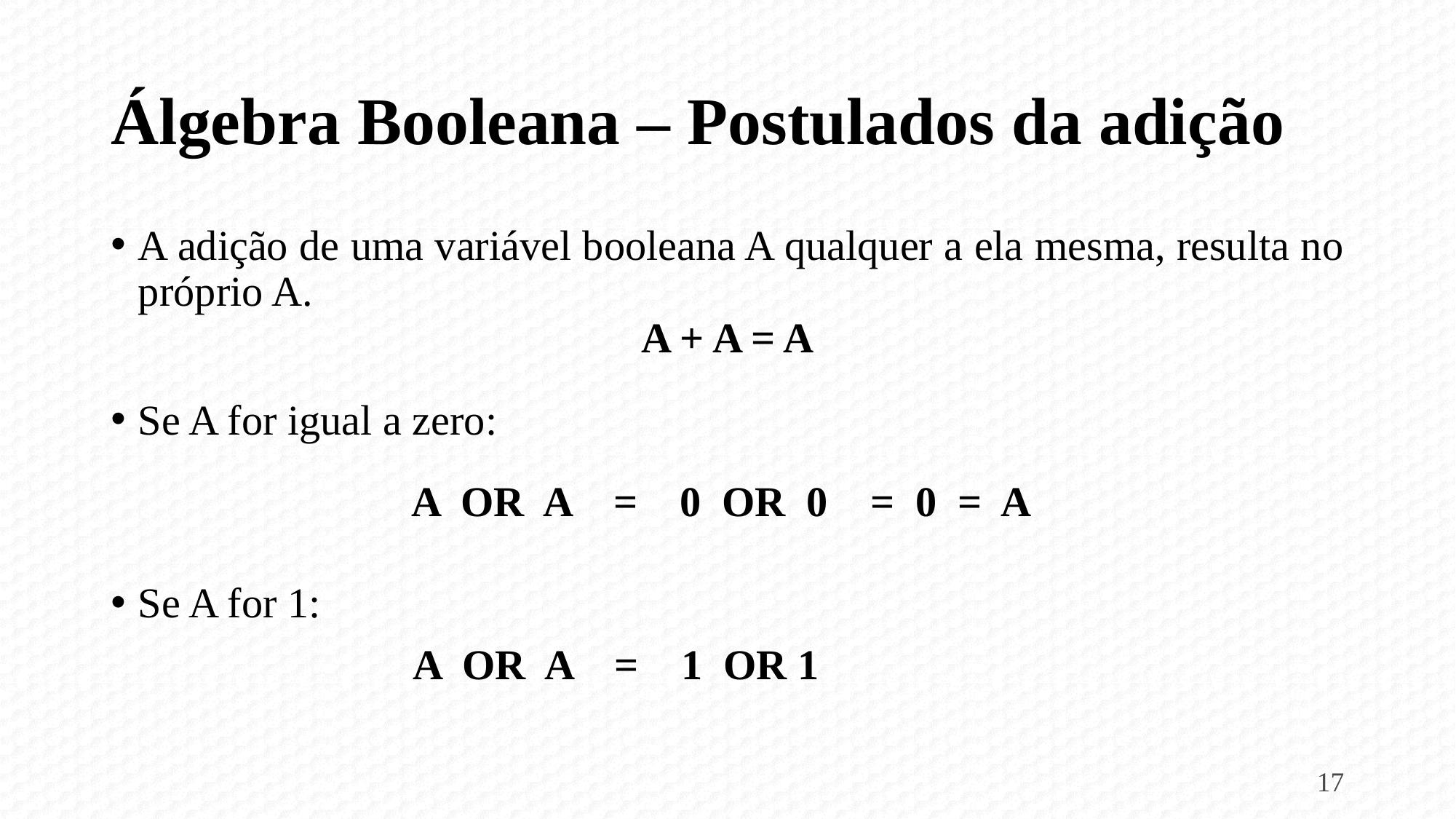

# Álgebra Booleana – Postulados da adição
A adição de uma variável booleana A qualquer a ela mesma, resulta no próprio A.
A + A = A
Se A for igual a zero:

Se A for 1:

A  OR  A    =    0  OR  0    =  0  =  A
A  OR  A    =    1  OR 1
17